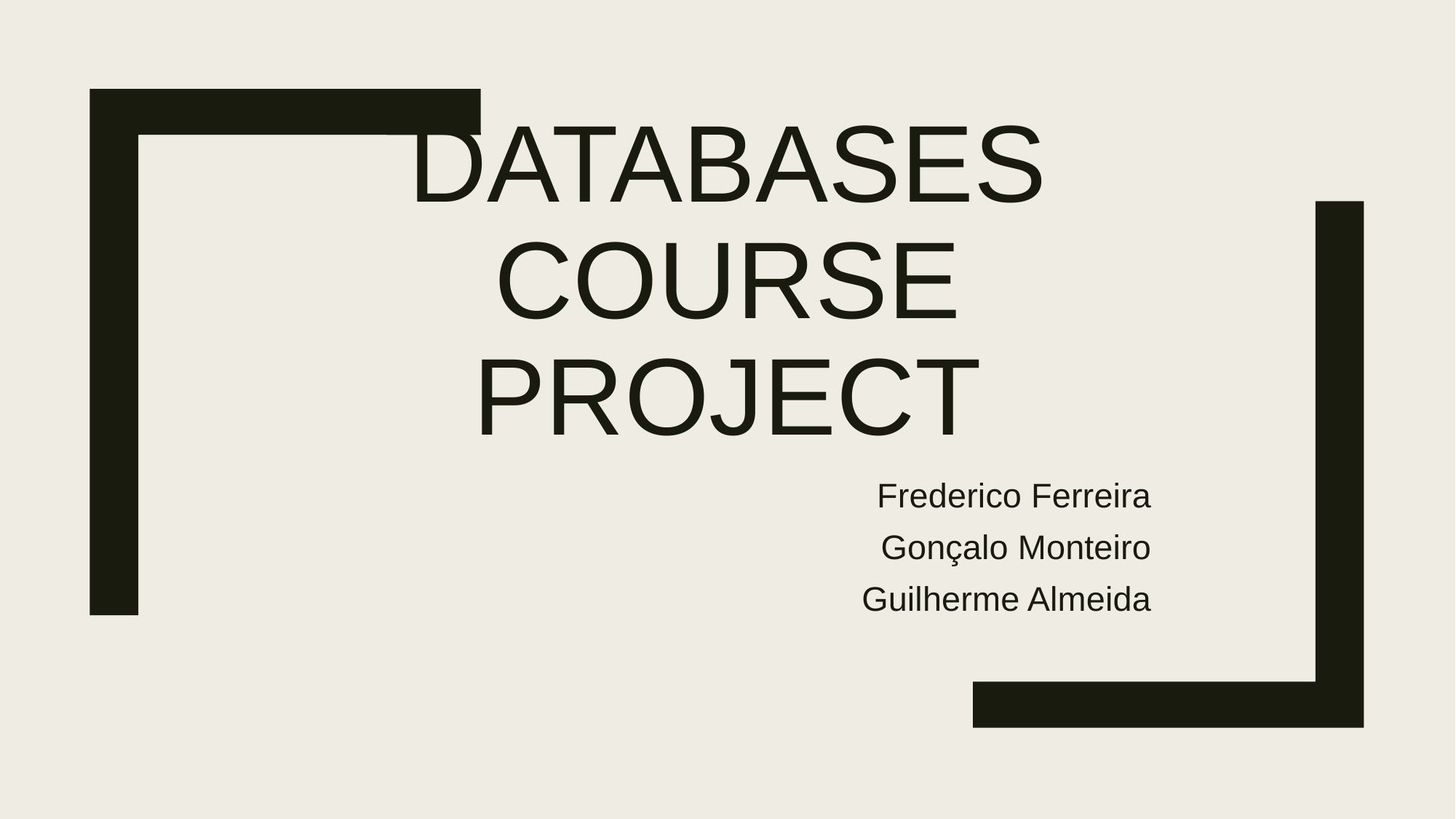

# Databases course project
Frederico Ferreira
Gonçalo Monteiro
Guilherme Almeida